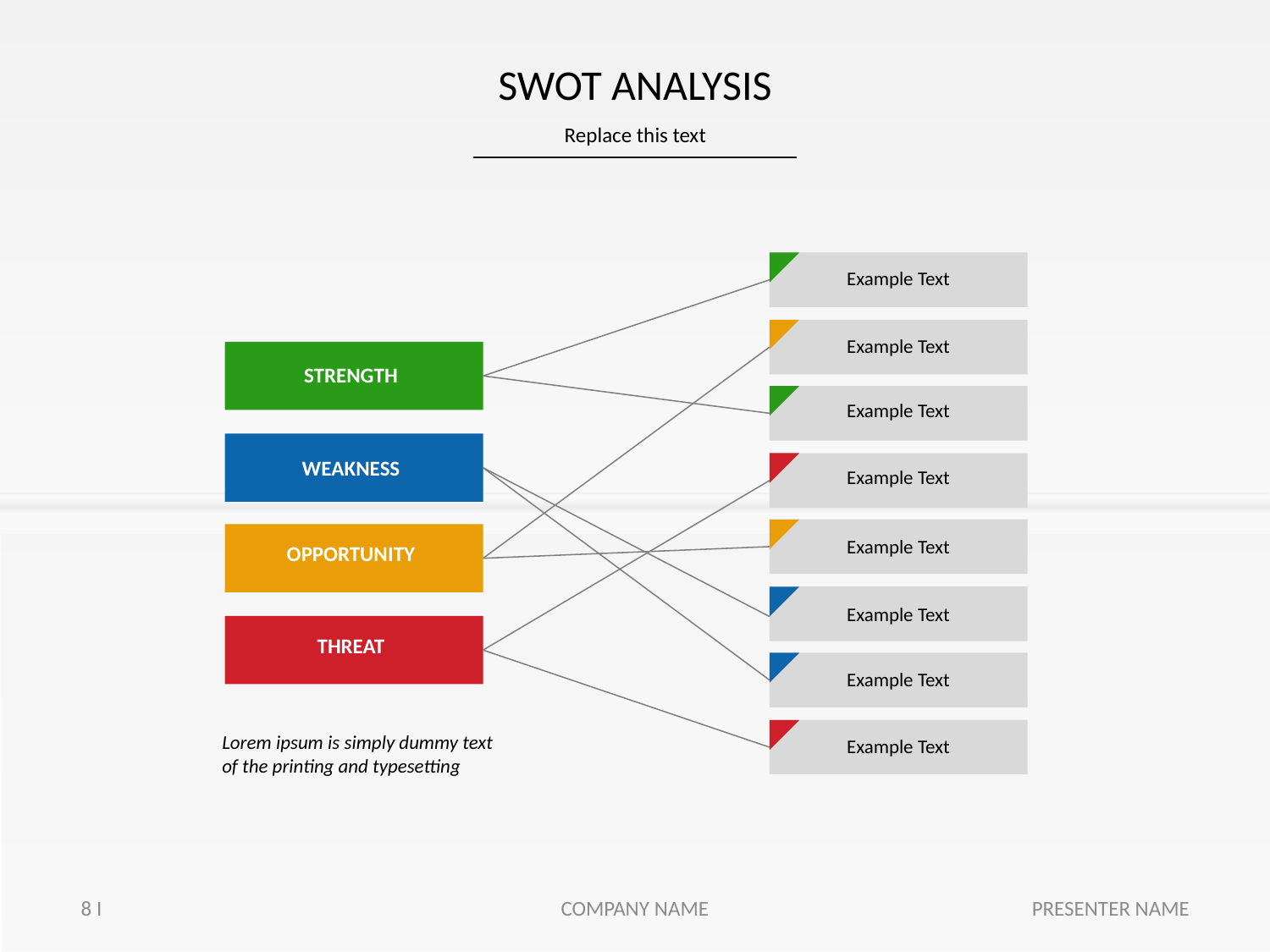

# SWOT ANALYSIS
Replace this text

Example Text

Example Text

STRENGTH

Example Text

WEAKNESS

Example Text

Example Text
OPPORTUNITY

Example Text

THREAT

Example Text

Lorem ipsum is simply dummy text of the printing and typesetting
Example Text
8 I
COMPANY NAME
PRESENTER NAME